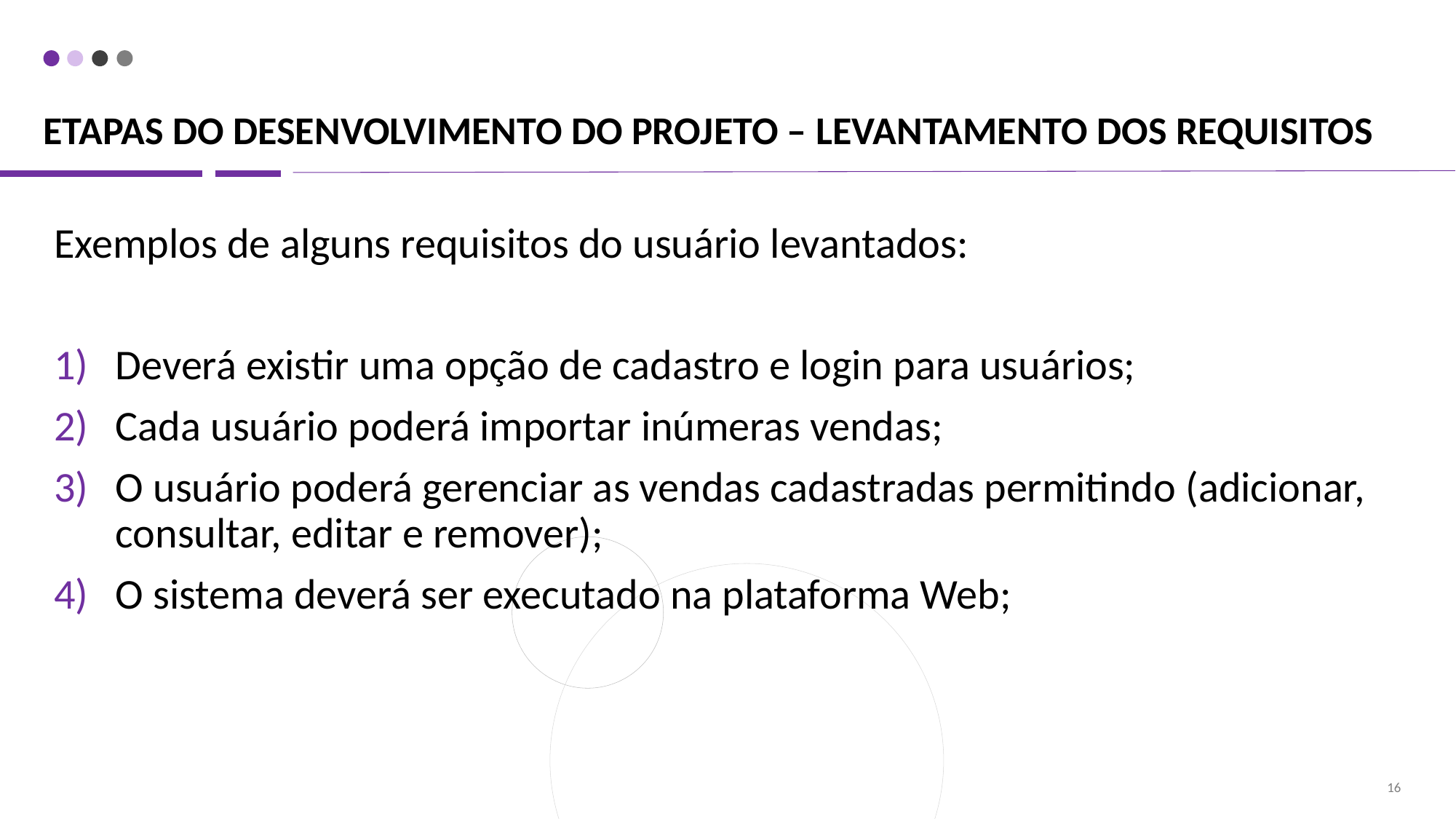

# ETAPAS DO DESENVOLVIMENTO DO PROJETO – LEVANTAMENTO DOS REQUISITOS
Exemplos de alguns requisitos do usuário levantados:

Deverá existir uma opção de cadastro e login para usuários;
Cada usuário poderá importar inúmeras vendas;
O usuário poderá gerenciar as vendas cadastradas permitindo (adicionar, consultar, editar e remover);
O sistema deverá ser executado na plataforma Web;
16